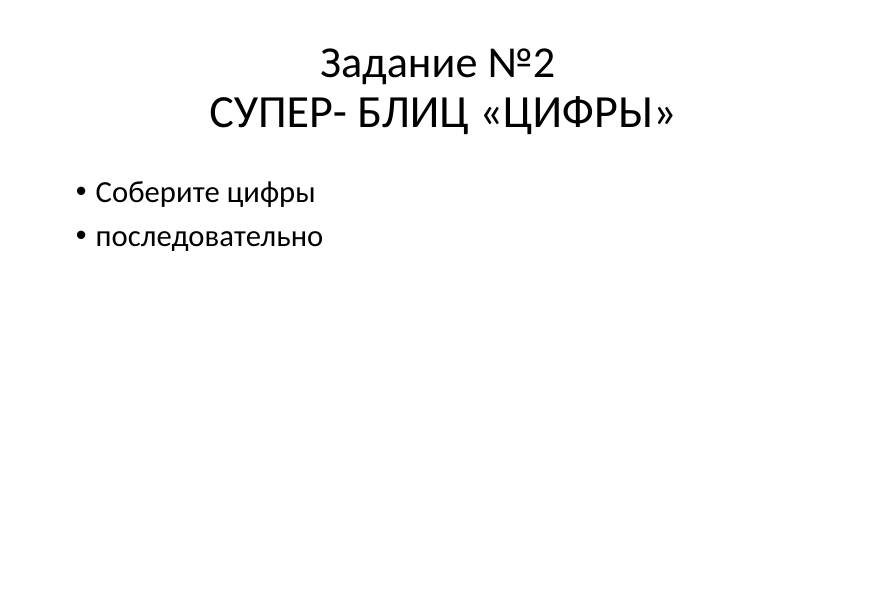

# Задание №2 СУПЕР- БЛИЦ «ЦИФРЫ»

Соберите цифры
последовательно